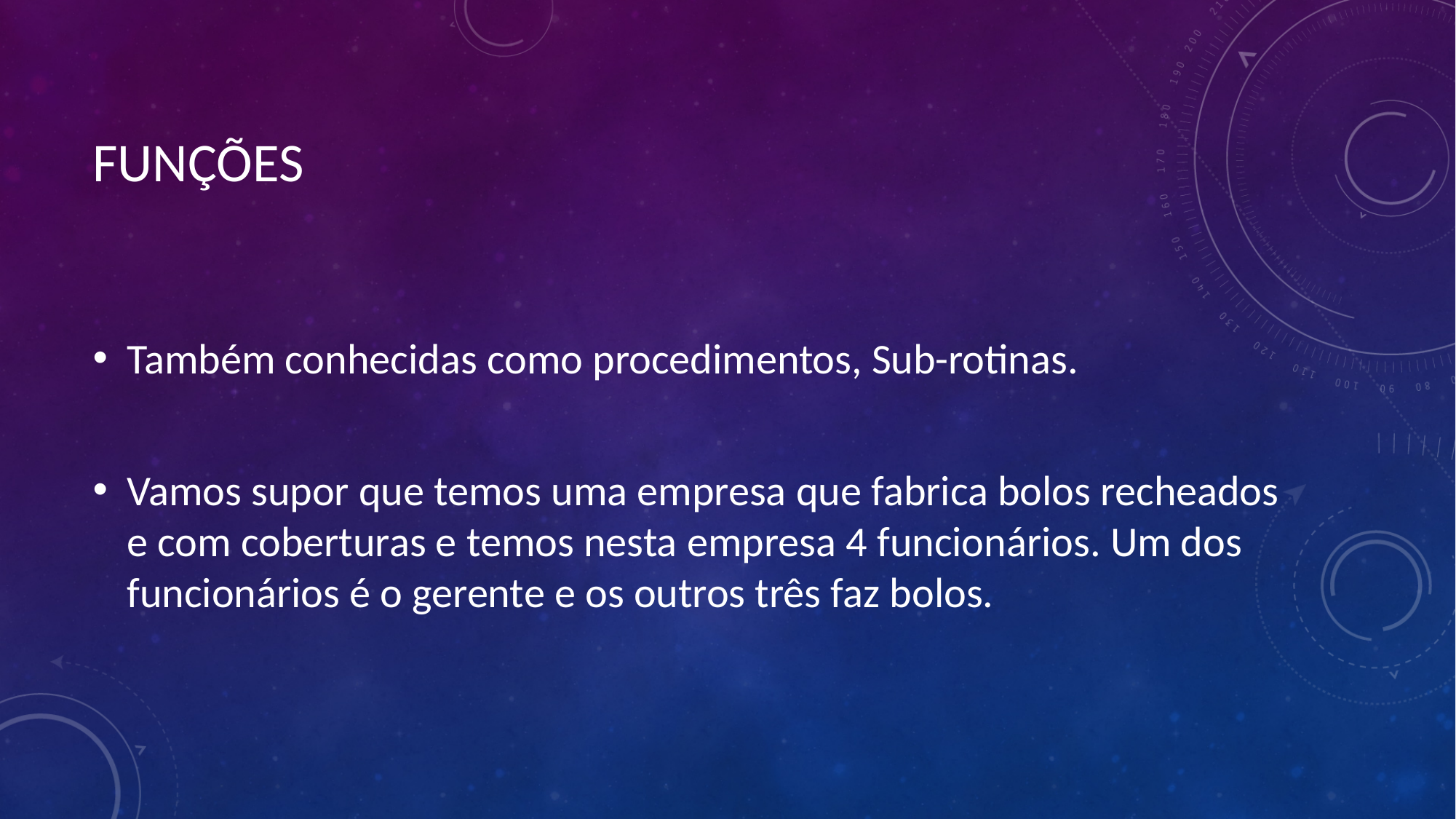

# funções
Também conhecidas como procedimentos, Sub-rotinas.

Vamos supor que temos uma empresa que fabrica bolos recheados e com coberturas e temos nesta empresa 4 funcionários. Um dos funcionários é o gerente e os outros três faz bolos.